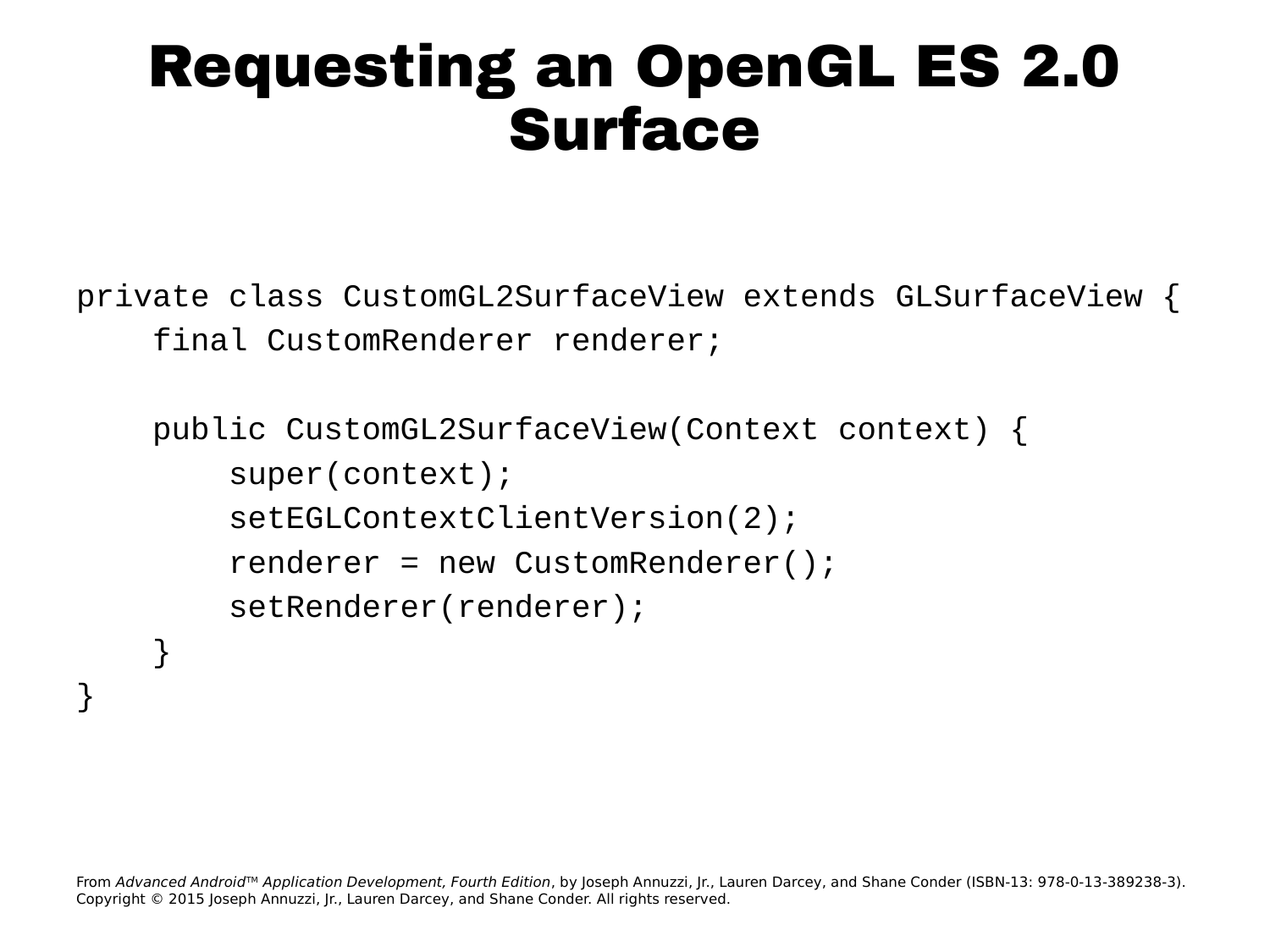

# Requesting an OpenGL ES 2.0 Surface

private class CustomGL2SurfaceView extends GLSurfaceView {
    final CustomRenderer renderer;

    public CustomGL2SurfaceView(Context context) {
        super(context);
        setEGLContextClientVersion(2);
        renderer = new CustomRenderer();
        setRenderer(renderer);
    }
}
From Advanced AndroidTM Application Development, Fourth Edition, by Joseph Annuzzi, Jr., Lauren Darcey, and Shane Conder (ISBN-13: 978-0-13-389238-3). Copyright © 2015 Joseph Annuzzi, Jr., Lauren Darcey, and Shane Conder. All rights reserved.